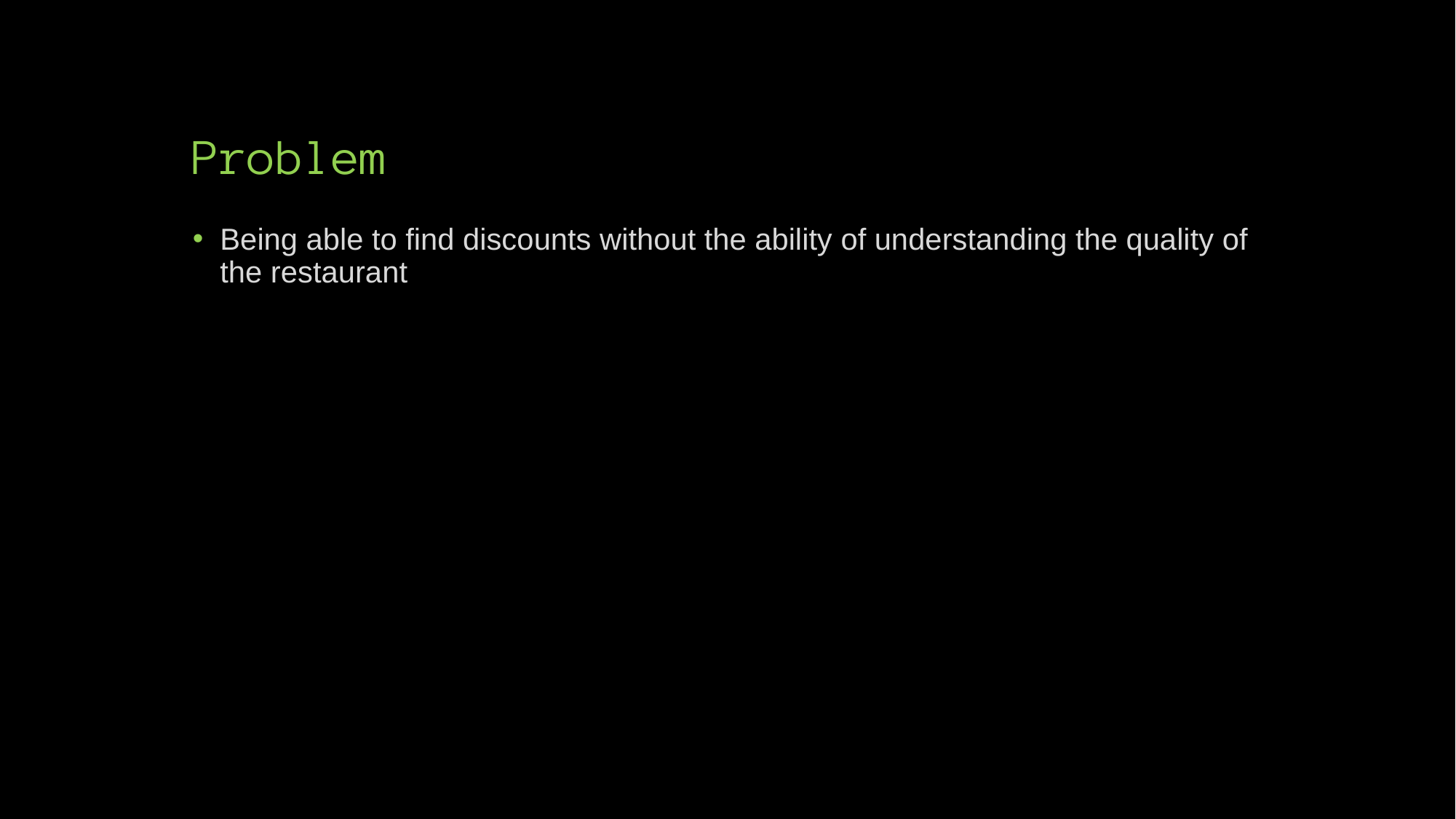

# Problem
Being able to find discounts without the ability of understanding the quality of the restaurant